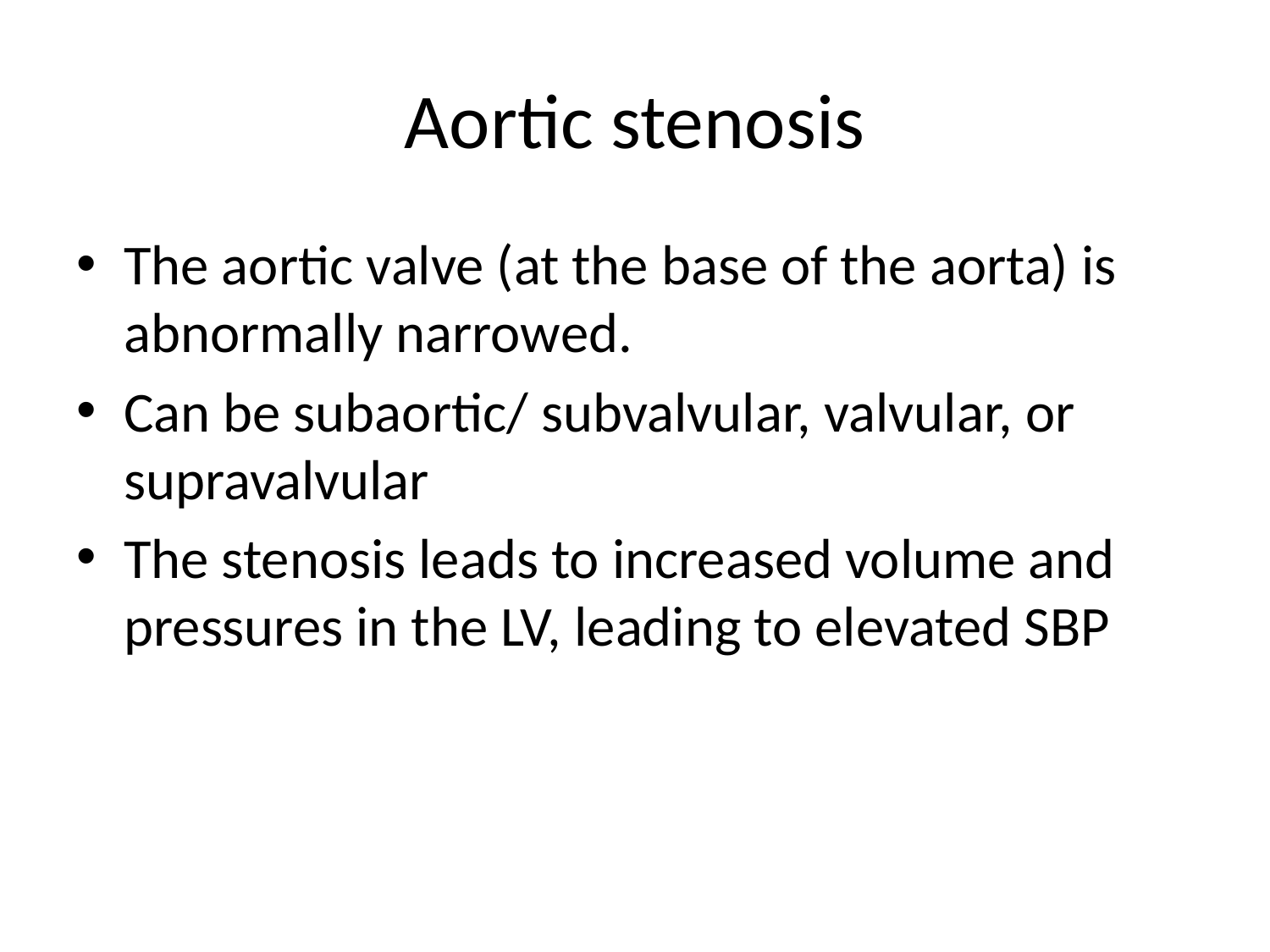

# Aortic stenosis
The aortic valve (at the base of the aorta) is abnormally narrowed.
Can be subaortic/ subvalvular, valvular, or supravalvular
The stenosis leads to increased volume and pressures in the LV, leading to elevated SBP